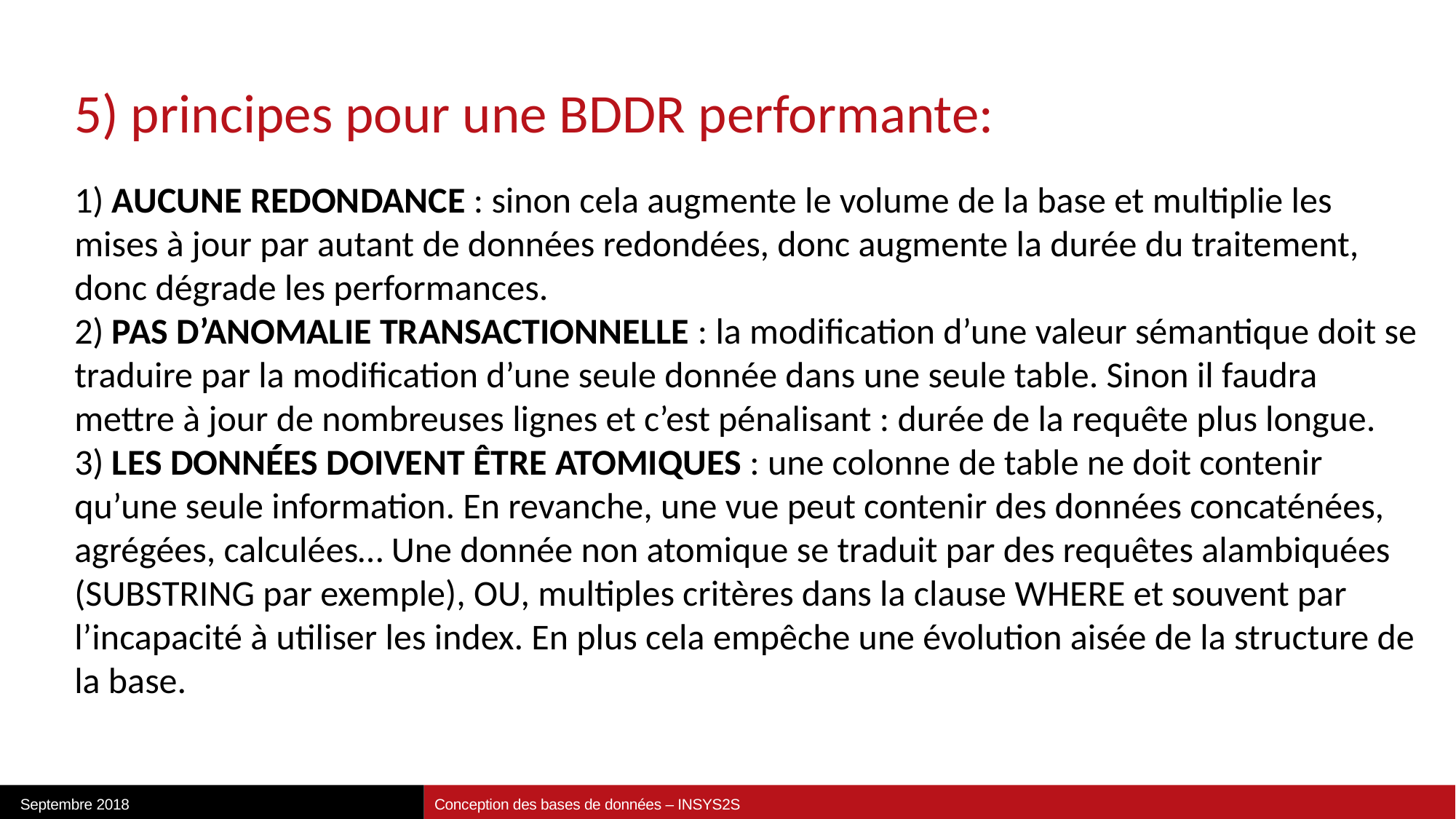

5) principes pour une BDDR performante:
1) AUCUNE REDONDANCE : sinon cela augmente le volume de la base et multiplie les mises à jour par autant de données redondées, donc augmente la durée du traitement, donc dégrade les performances.
2) PAS D’ANOMALIE TRANSACTIONNELLE : la modification d’une valeur sémantique doit se traduire par la modification d’une seule donnée dans une seule table. Sinon il faudra mettre à jour de nombreuses lignes et c’est pénalisant : durée de la requête plus longue.
3) LES DONNÉES DOIVENT ÊTRE ATOMIQUES : une colonne de table ne doit contenir qu’une seule information. En revanche, une vue peut contenir des données concaténées, agrégées, calculées… Une donnée non atomique se traduit par des requêtes alambiquées (SUBSTRING par exemple), OU, multiples critères dans la clause WHERE et souvent par l’incapacité à utiliser les index. En plus cela empêche une évolution aisée de la structure de la base.

Septembre 2018                                                                            Conception des bases de données – INSYS2S